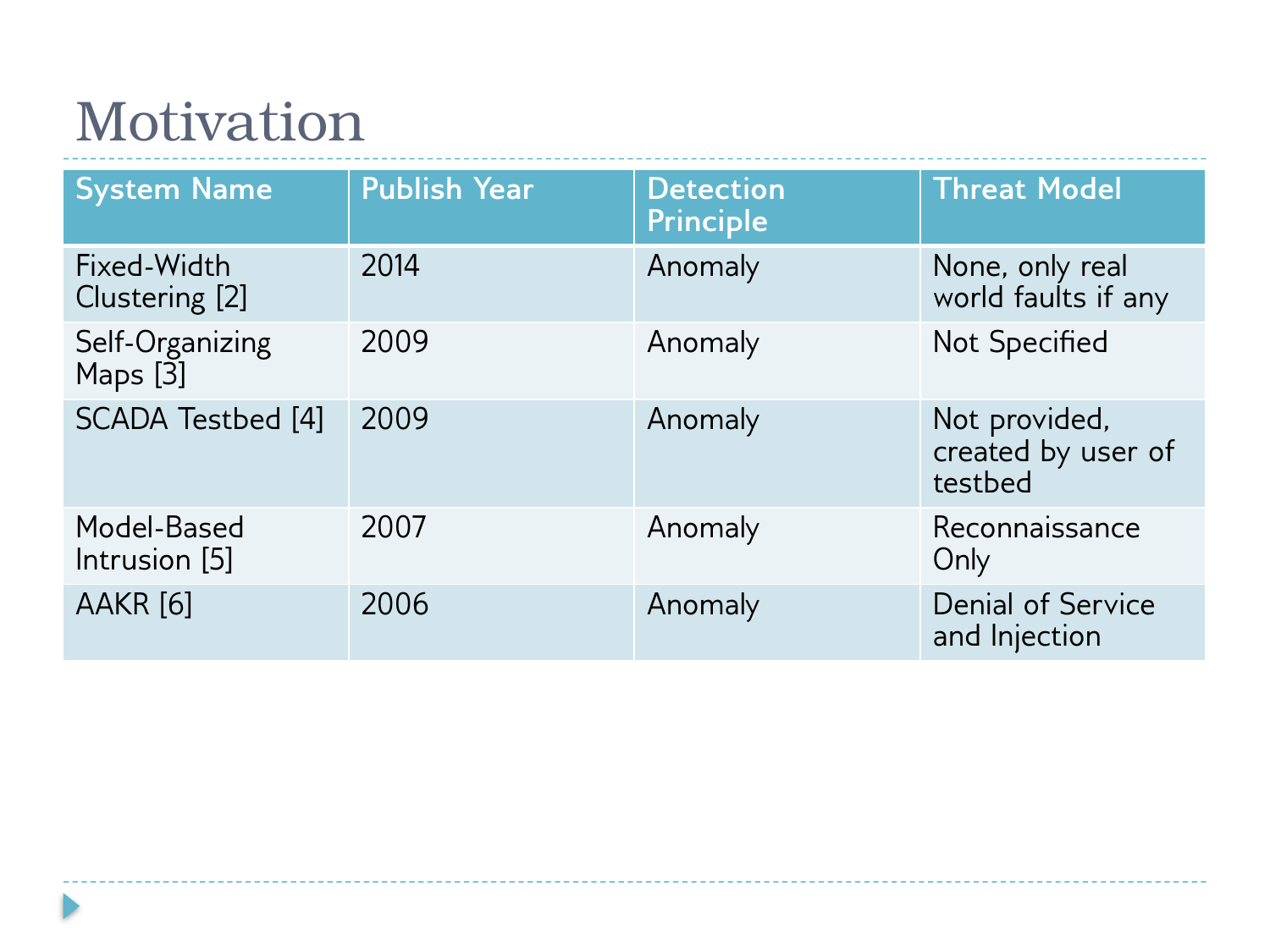

# Motivation
| System Name | Publish Year | Detection Principle | Threat Model |
| --- | --- | --- | --- |
| Fixed-Width Clustering [2] | 2014 | Anomaly | None, only real world faults if any |
| Self-Organizing Maps [3] | 2009 | Anomaly | Not Specified |
| SCADA Testbed [4] | 2009 | Anomaly | Not provided, created by user of testbed |
| Model-Based Intrusion [5] | 2007 | Anomaly | Reconnaissance Only |
| AAKR [6] | 2006 | Anomaly | Denial of Service and Injection |